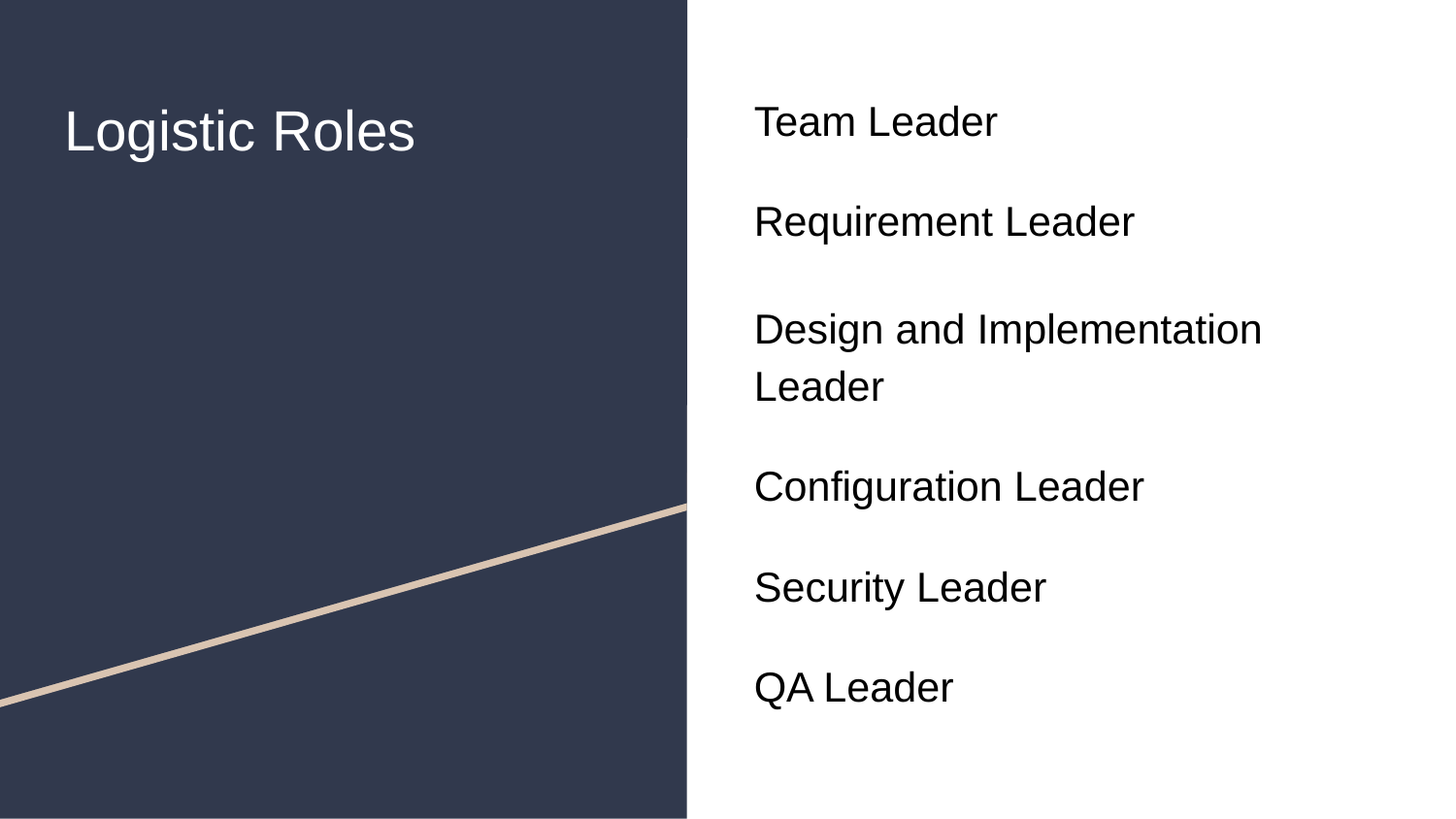

# Logistic Roles
Team Leader

Requirement Leader

Design and Implementation Leader

Configuration Leader

Security Leader

QA Leader